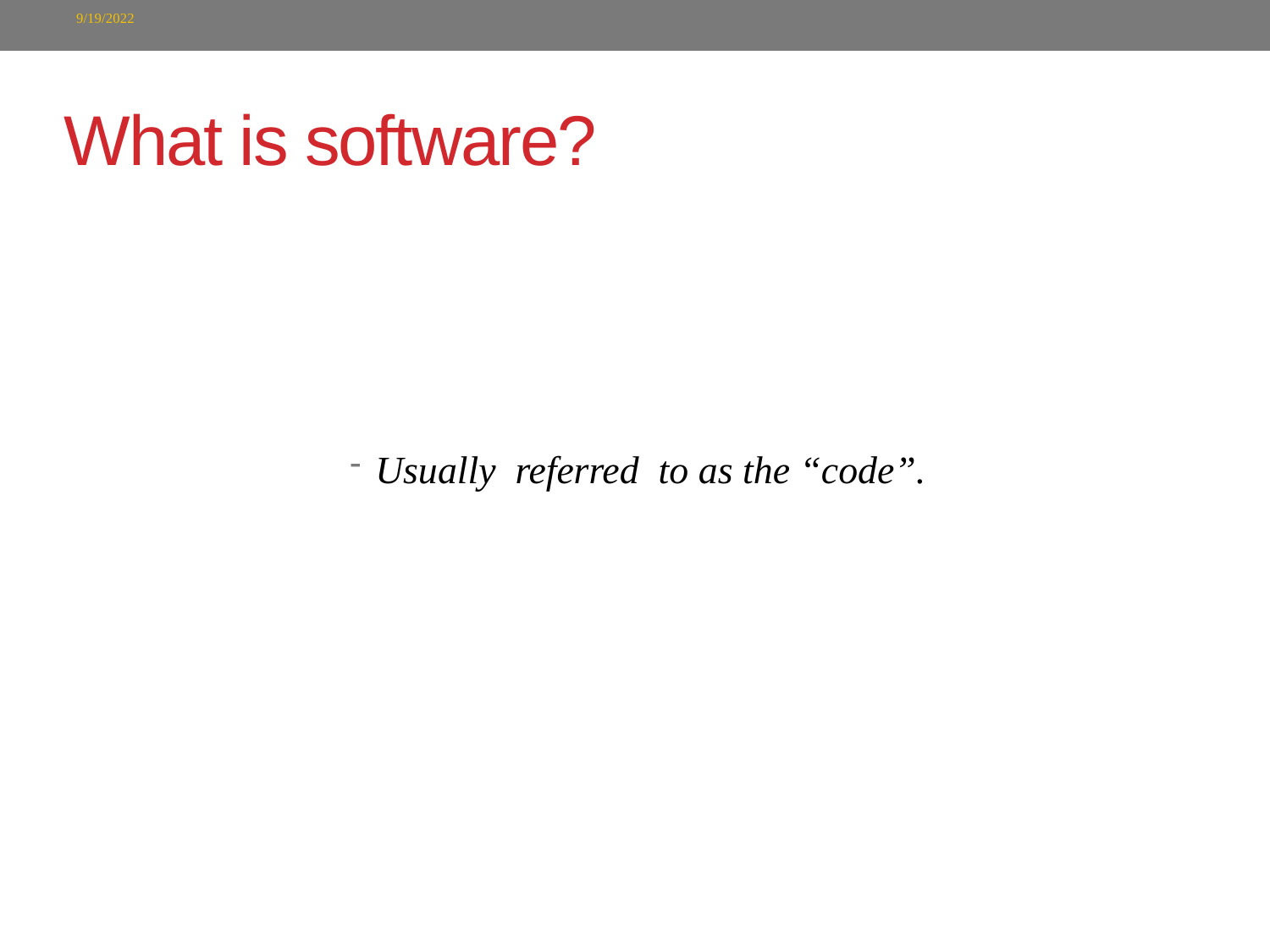

9/19/2022
# What is software?

Usually  referred  to as the “code”.